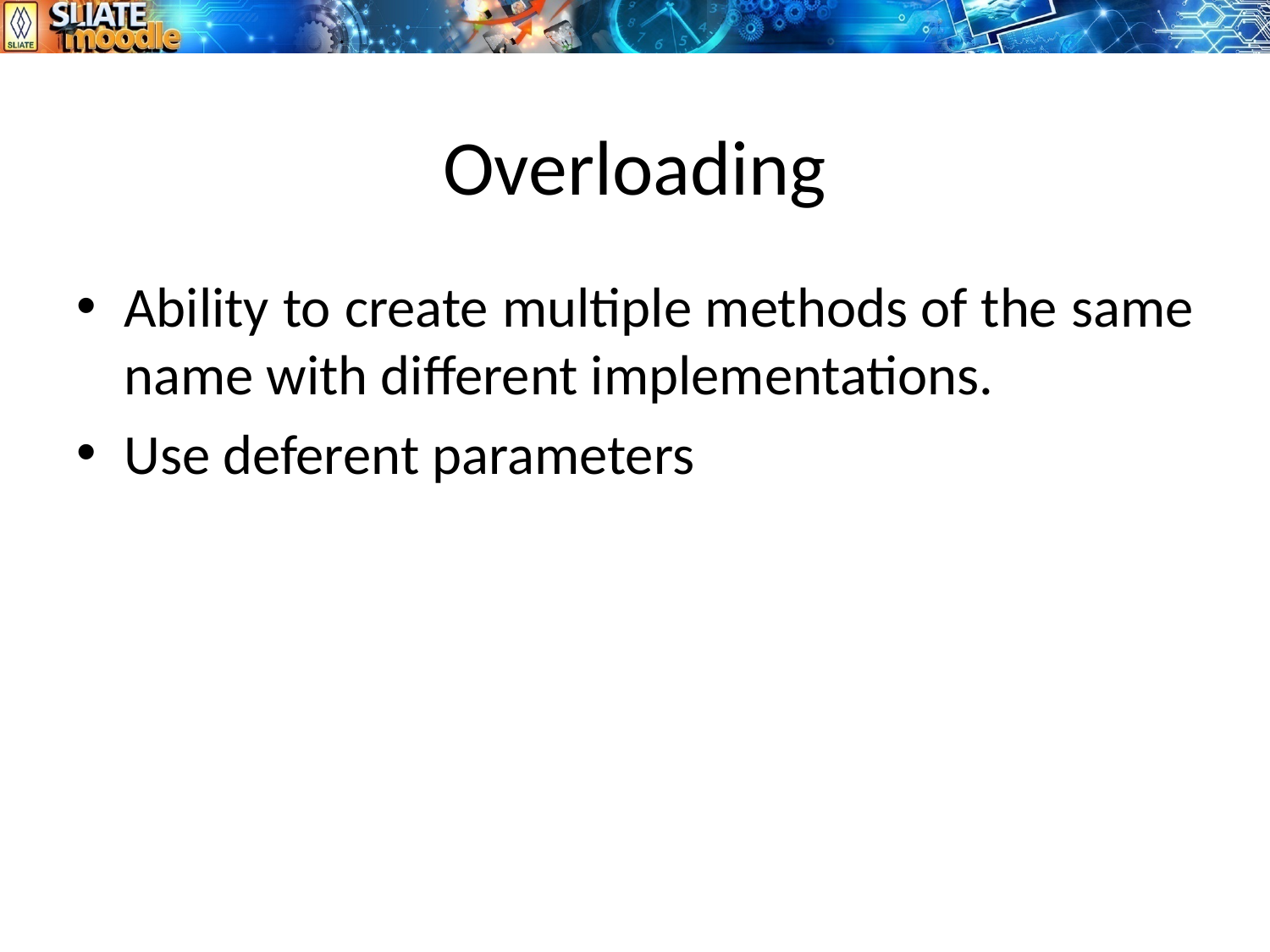

# Overloading
Ability to create multiple methods of the same name with different implementations.
Use deferent parameters